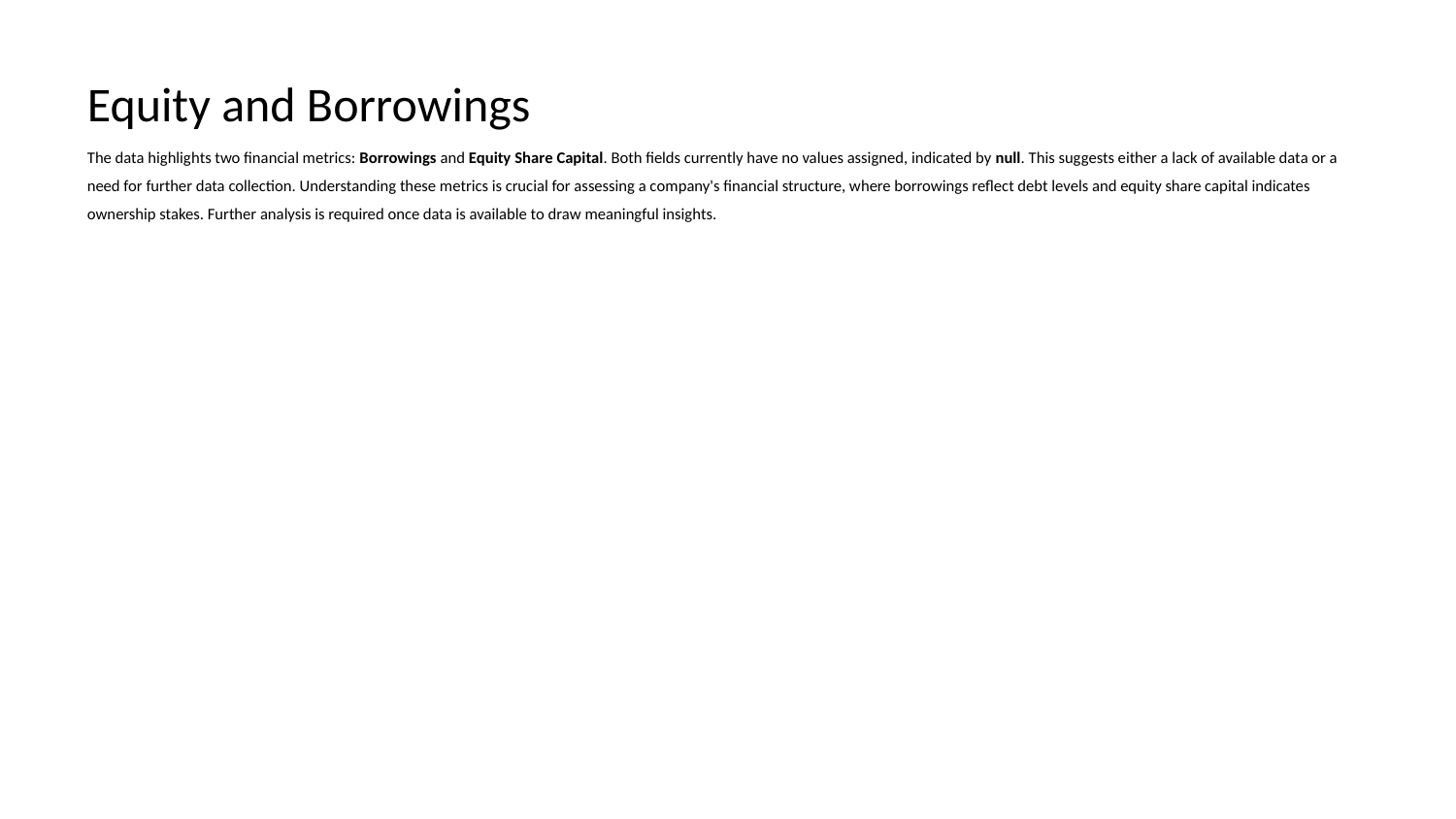

Equity and Borrowings
The data highlights two financial metrics: Borrowings and Equity Share Capital. Both fields currently have no values assigned, indicated by null. This suggests either a lack of available data or a need for further data collection. Understanding these metrics is crucial for assessing a company's financial structure, where borrowings reflect debt levels and equity share capital indicates ownership stakes. Further analysis is required once data is available to draw meaningful insights.